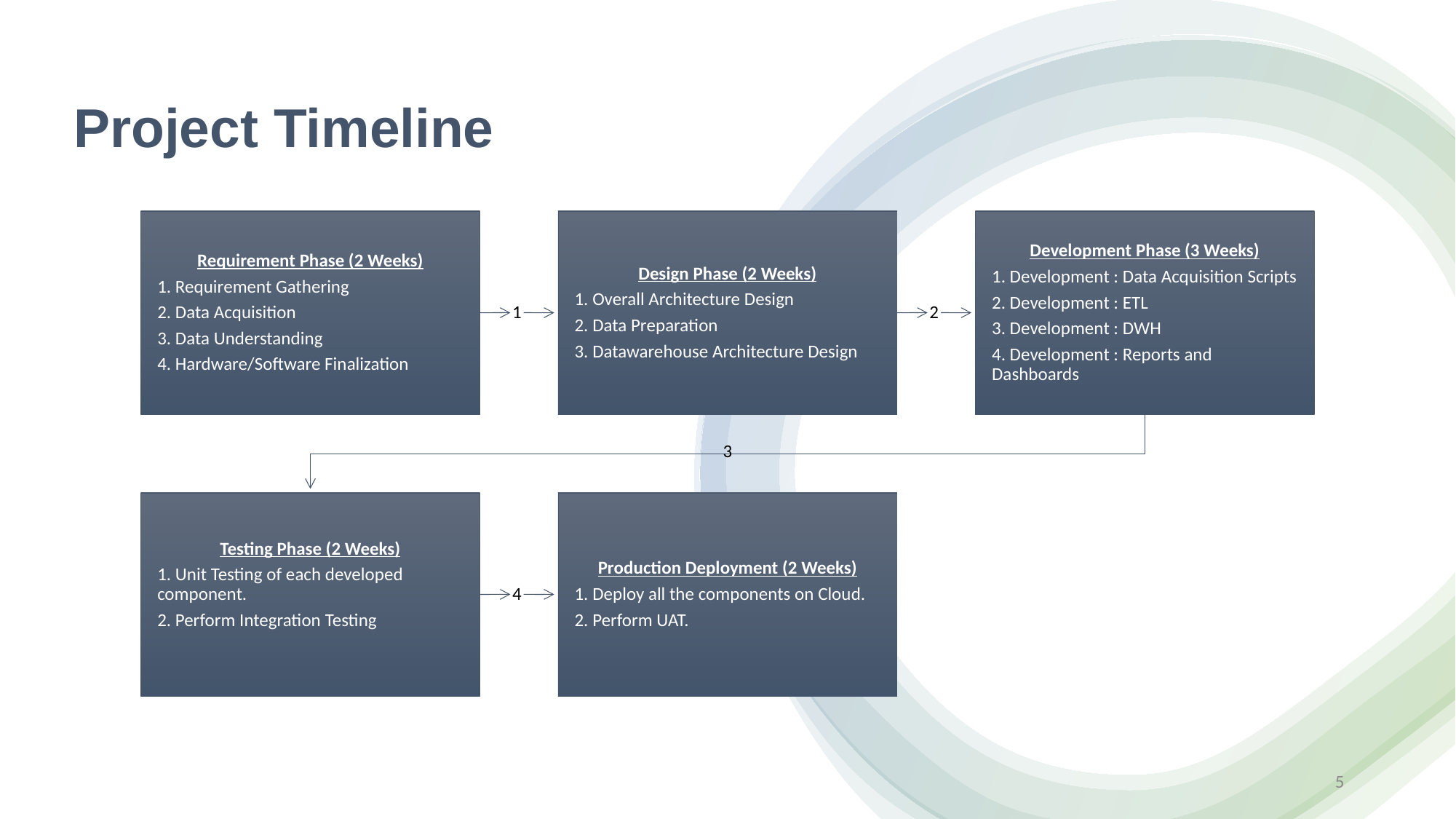

# Project Timeline

1
Requirement Phase (2 Weeks)
1. Requirement Gathering
2. Data Acquisition
3. Data Understanding
4. Hardware/Software Finalization
2
Design Phase (2 Weeks)
1. Overall Architecture Design
2. Data Preparation
3. Datawarehouse Architecture Design
3
Development Phase (3 Weeks)
1. Development : Data Acquisition Scripts
2. Development : ETL
3. Development : DWH
4. Development : Reports and Dashboards
4
Testing Phase (2 Weeks)
1. Unit Testing of each developed component.
2. Perform Integration Testing
Production Deployment (2 Weeks)
1. Deploy all the components on Cloud.
2. Perform UAT.
5